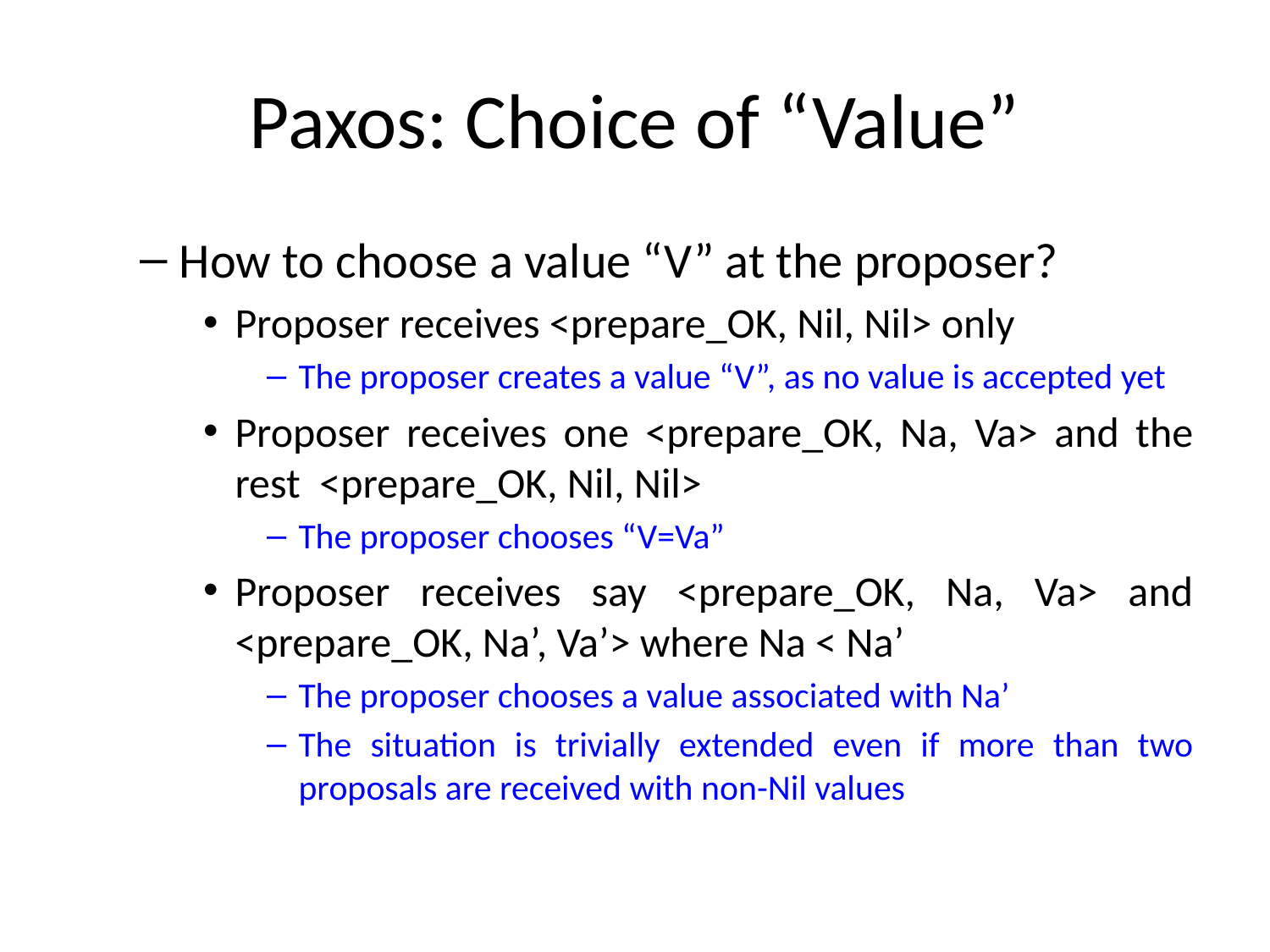

# Paxos: Choice of “Value”
How to choose a value “V” at the proposer?
Proposer receives <prepare_OK, Nil, Nil> only
The proposer creates a value “V”, as no value is accepted yet
Proposer receives one <prepare_OK, Na, Va> and the rest  <prepare_OK, Nil, Nil>
The proposer chooses “V=Va”
Proposer receives say <prepare_OK, Na, Va> and <prepare_OK, Na’, Va’> where Na < Na’
The proposer chooses a value associated with Na’
The situation is trivially extended even if more than two proposals are received with non-Nil values